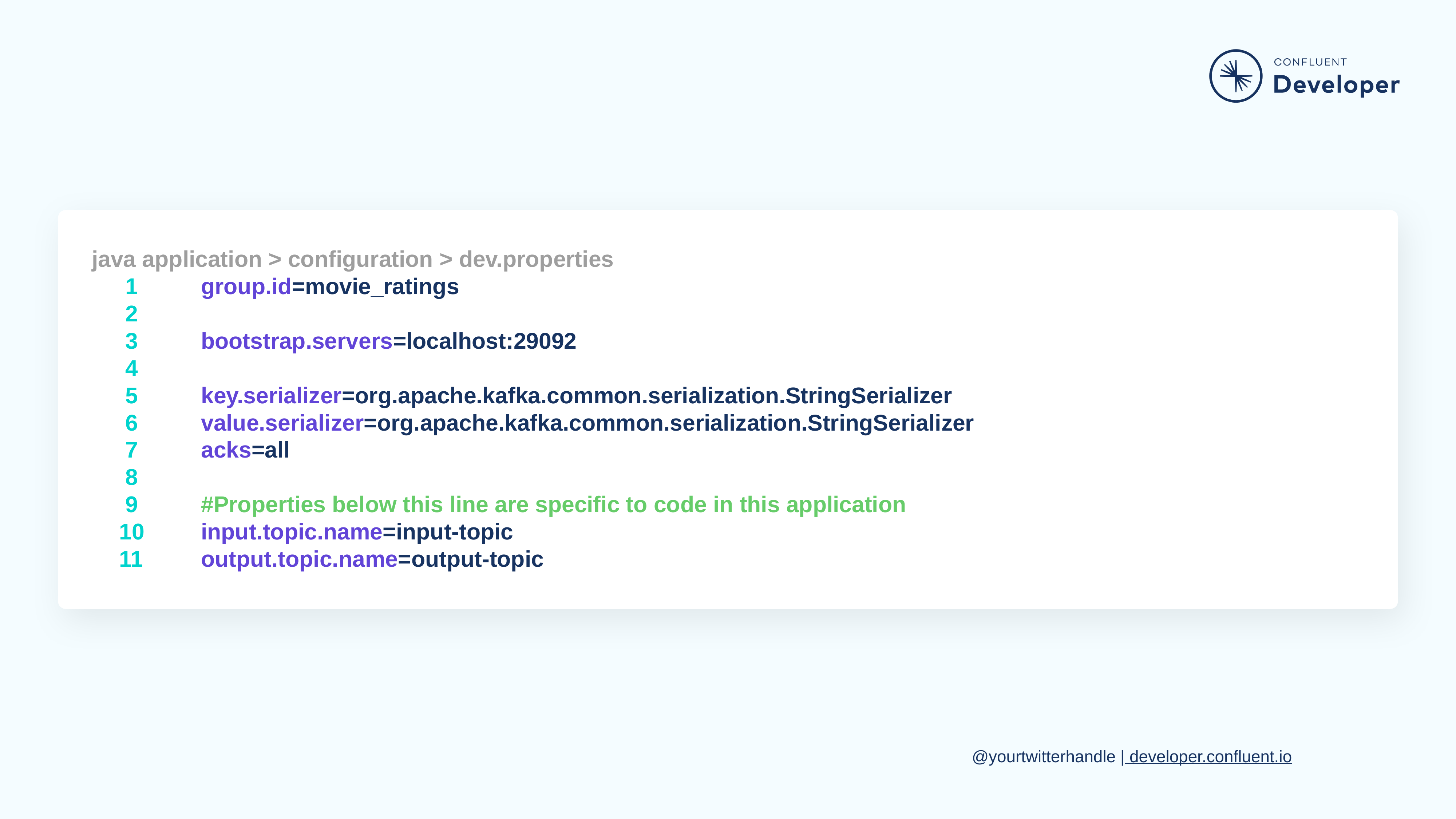

java application > configuration > dev.properties
 1		group.id=movie_ratings
 2
 3		bootstrap.servers=localhost:29092
 4
 5		key.serializer=org.apache.kafka.common.serialization.StringSerializer
 6		value.serializer=org.apache.kafka.common.serialization.StringSerializer
 7		acks=all
 8
 9		#Properties below this line are specific to code in this application
10		input.topic.name=input-topic
11		output.topic.name=output-topic